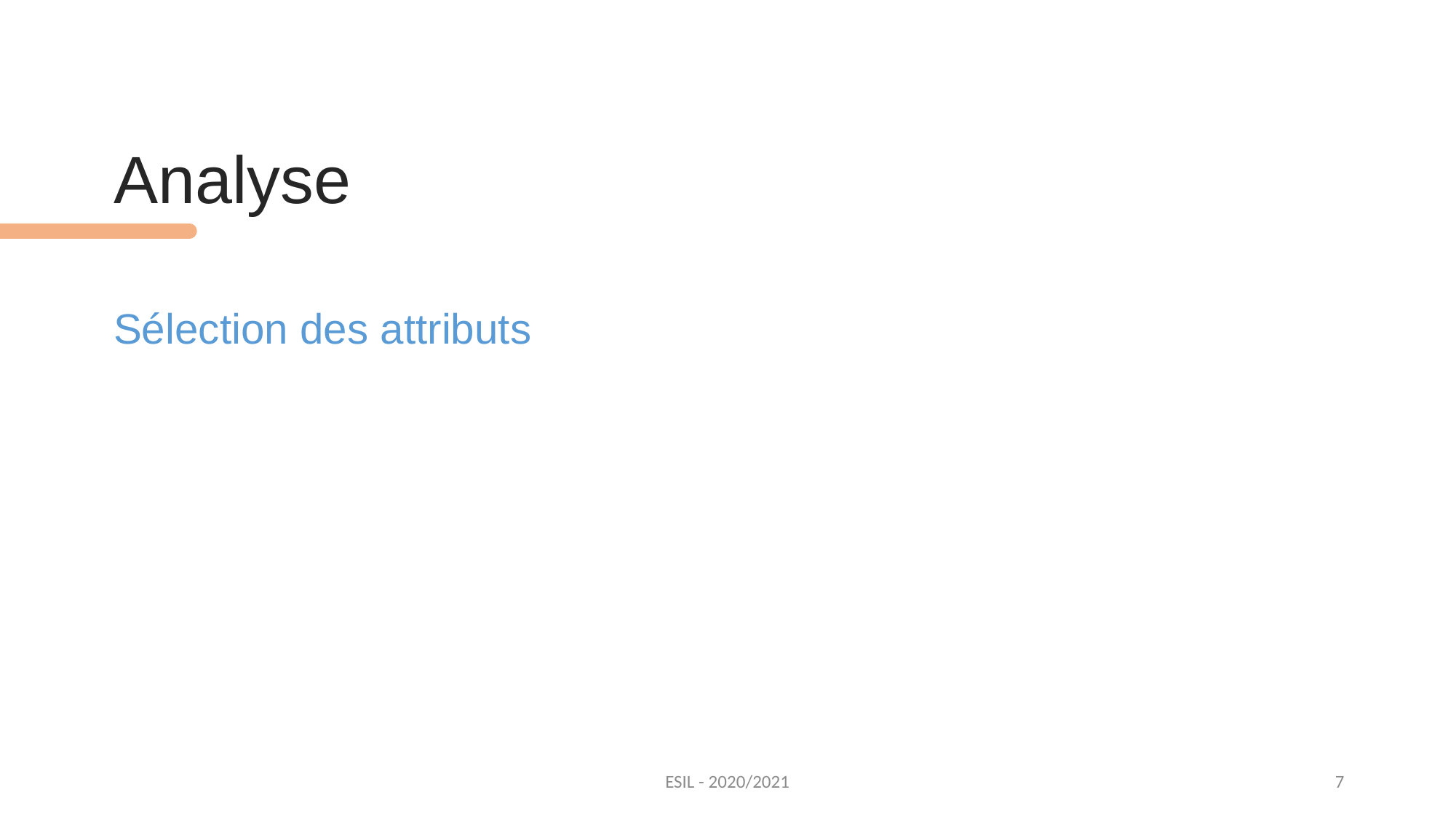

Analyse
Sélection des attributs
ESIL - 2020/2021
7